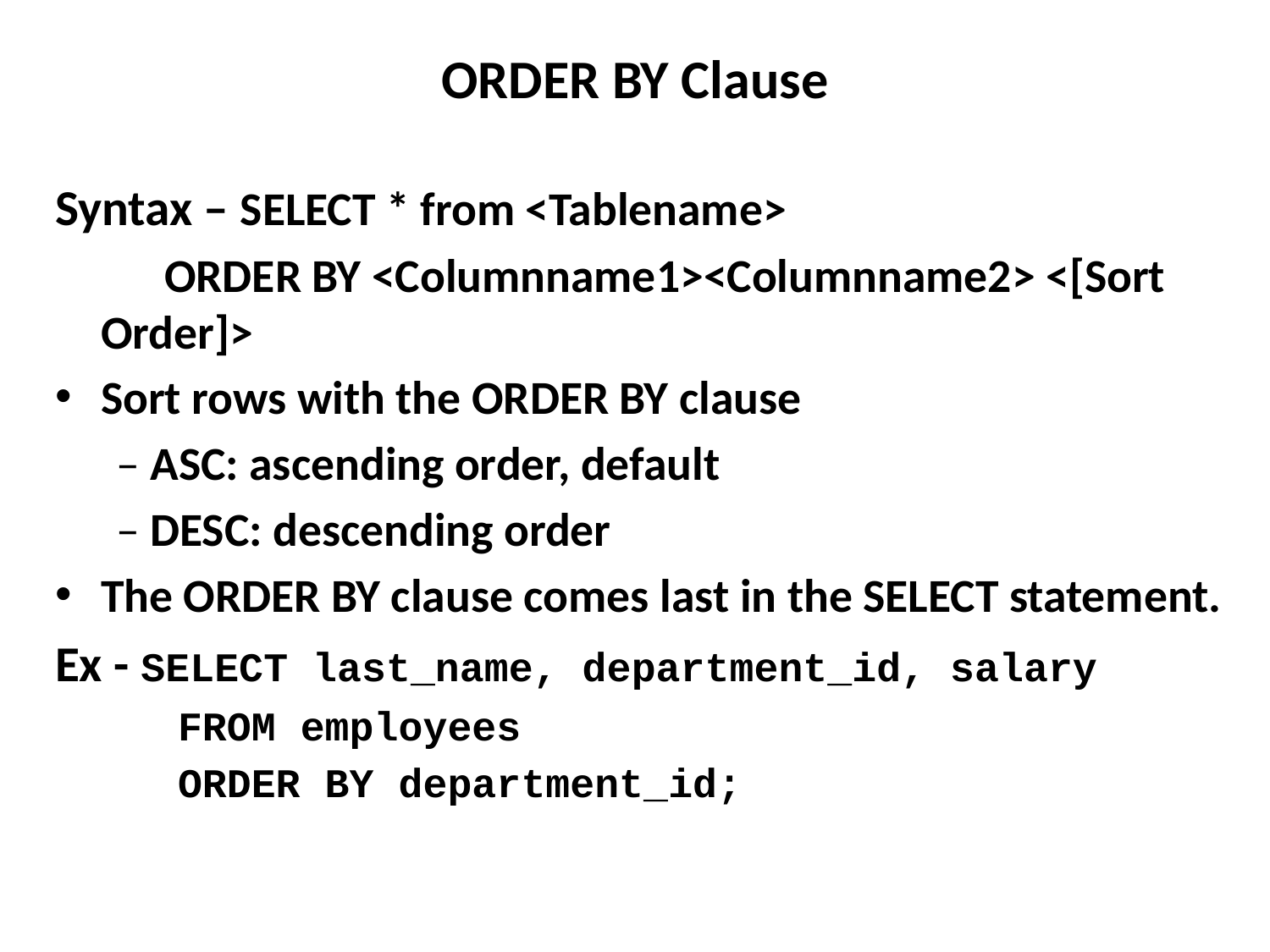

# ORDER BY Clause
Syntax – SELECT * from <Tablename>
		      ORDER BY <Columnname1><Columnname2> <[Sort Order]>
Sort rows with the ORDER BY clause
– ASC: ascending order, default
– DESC: descending order
The ORDER BY clause comes last in the SELECT statement.
Ex - SELECT last_name, department_id, salary
     FROM employees
     ORDER BY department_id;